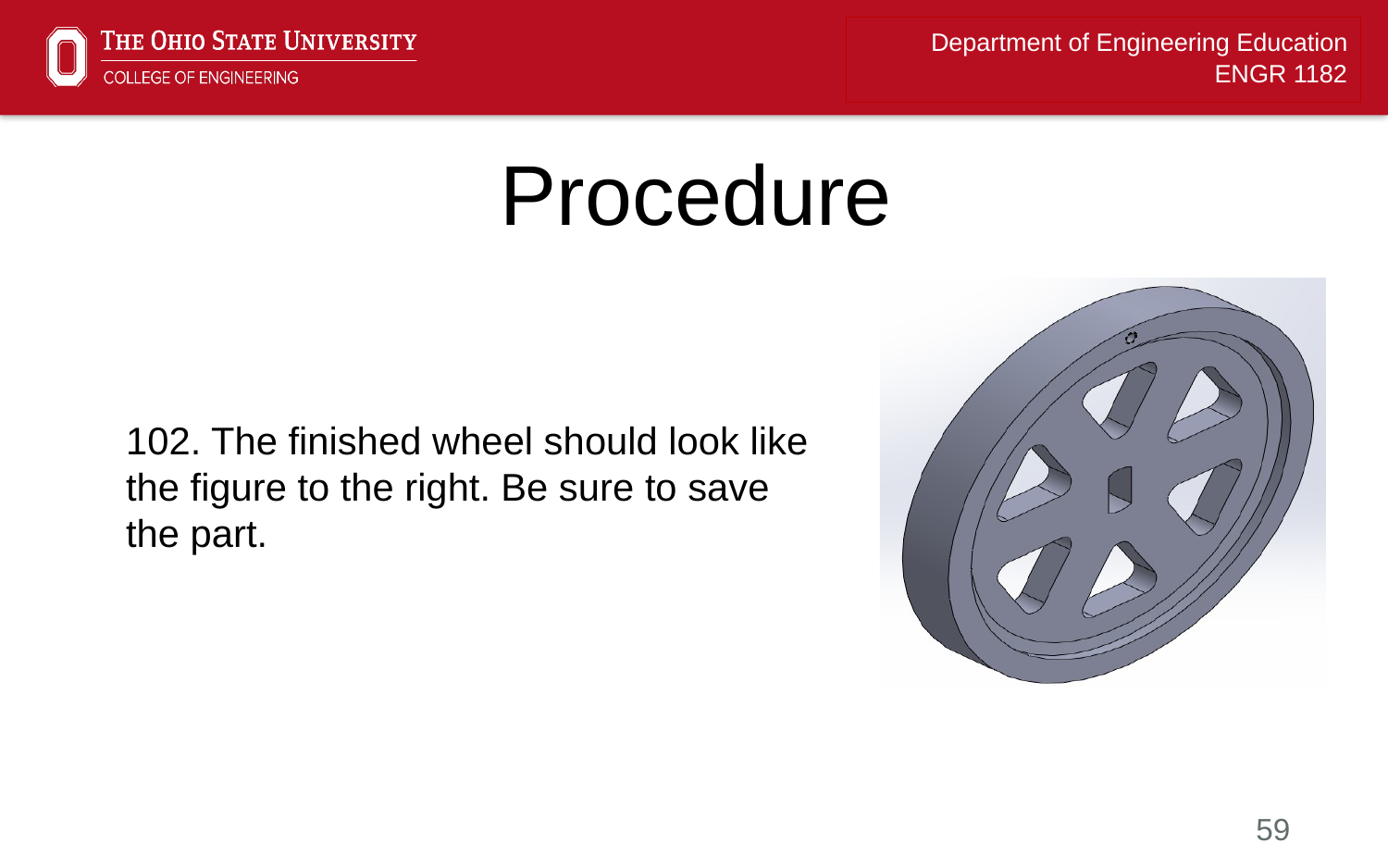

# Procedure

102. The finished wheel should look like the figure to the right. Be sure to save the part.